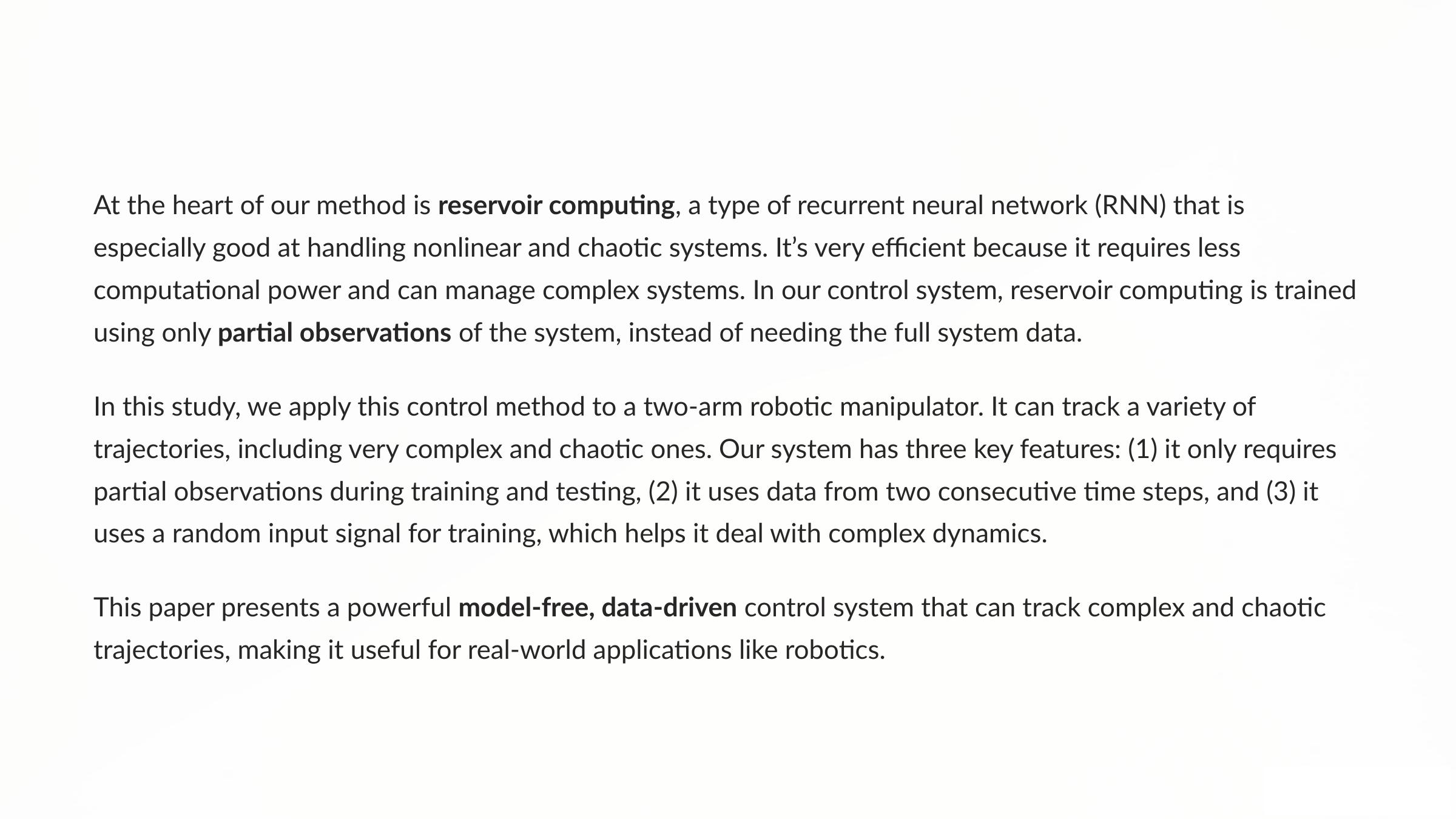

At the heart of our method is reservoir computing, a type of recurrent neural network (RNN) that is especially good at handling nonlinear and chaotic systems. It’s very efficient because it requires less computational power and can manage complex systems. In our control system, reservoir computing is trained using only partial observations of the system, instead of needing the full system data.
In this study, we apply this control method to a two-arm robotic manipulator. It can track a variety of trajectories, including very complex and chaotic ones. Our system has three key features: (1) it only requires partial observations during training and testing, (2) it uses data from two consecutive time steps, and (3) it uses a random input signal for training, which helps it deal with complex dynamics.
This paper presents a powerful model-free, data-driven control system that can track complex and chaotic trajectories, making it useful for real-world applications like robotics.